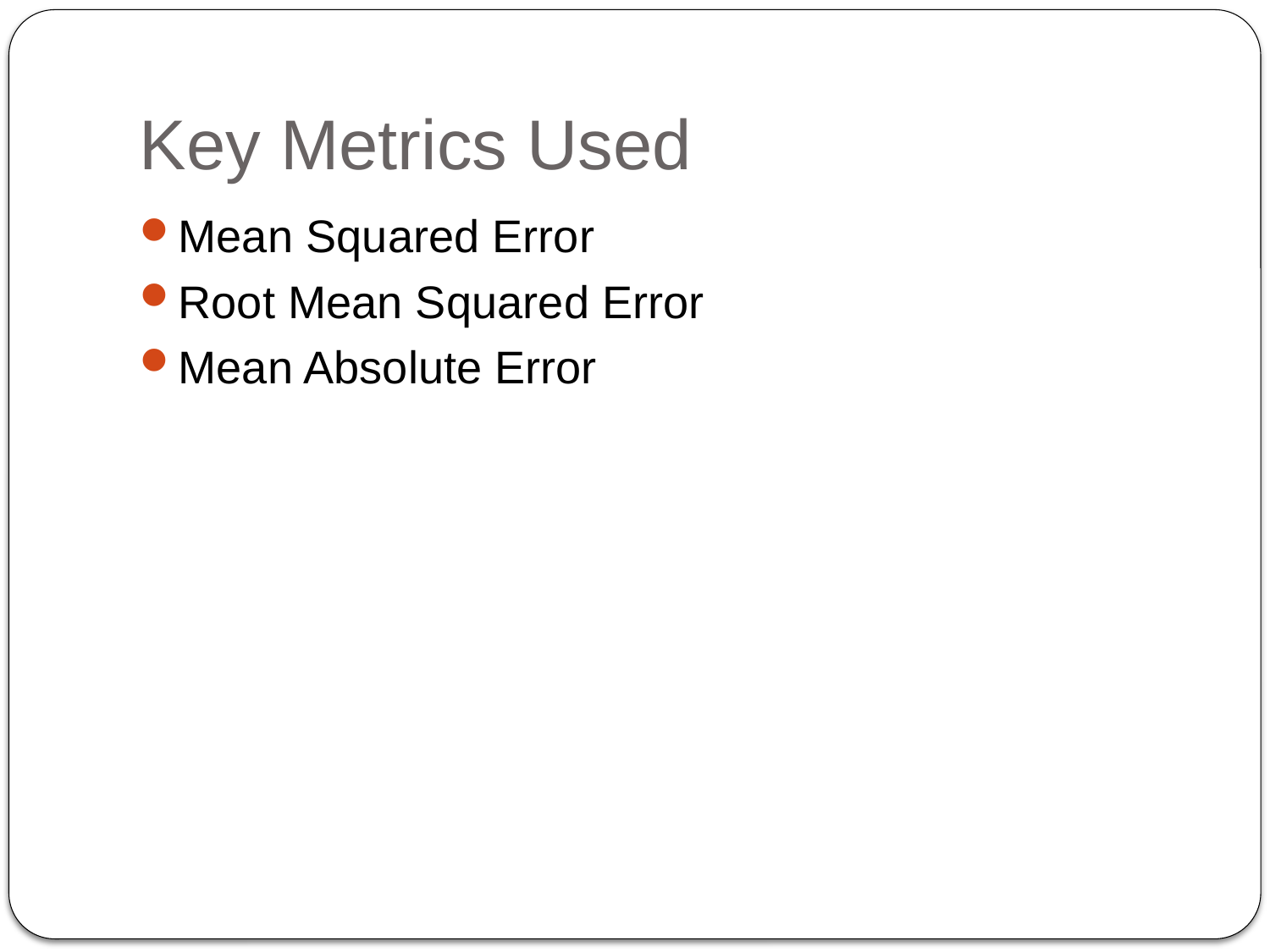

# Key Metrics Used
Mean Squared Error
Root Mean Squared Error
Mean Absolute Error